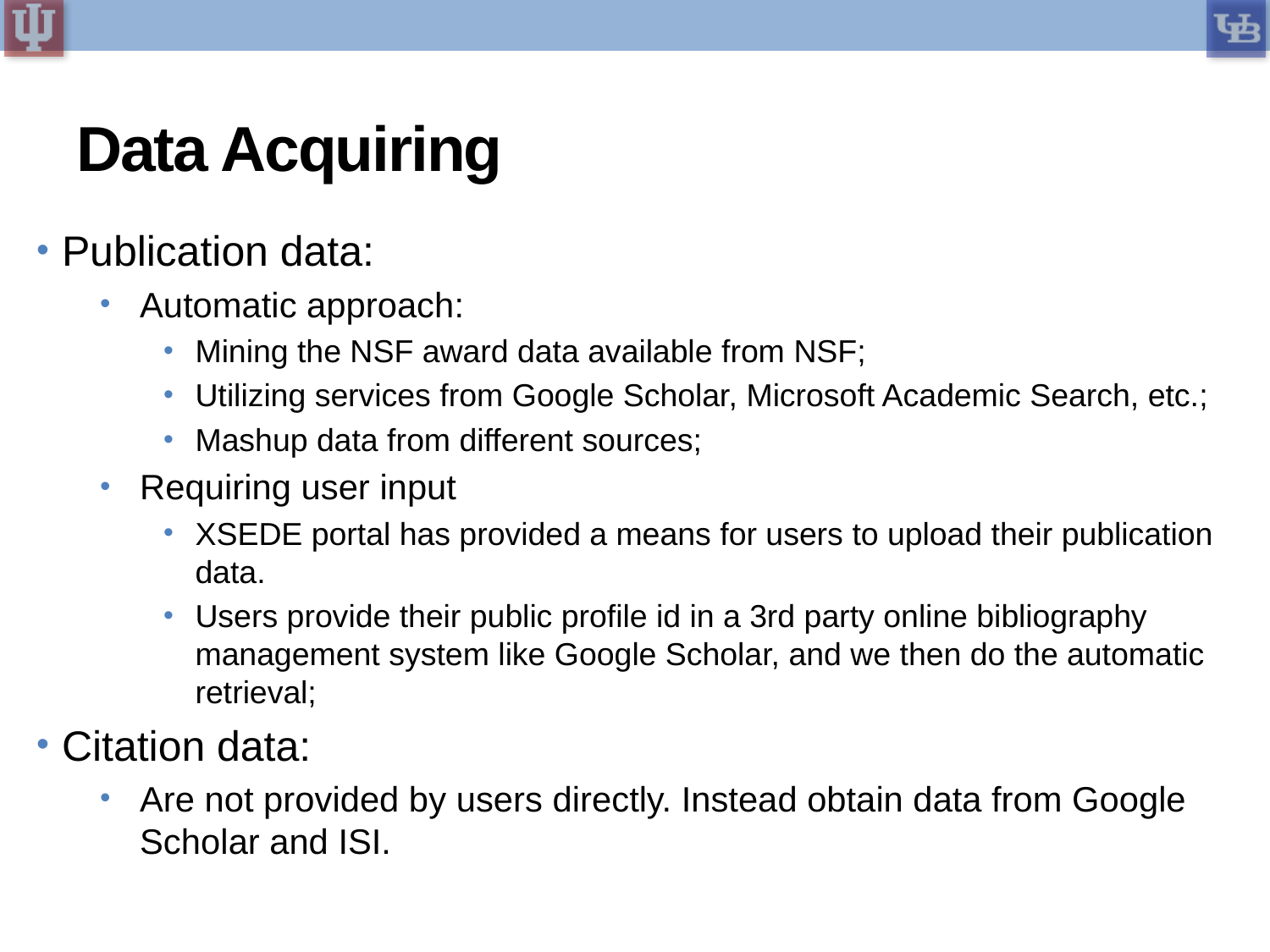

# Data Acquiring
Publication data:
Automatic approach:
Mining the NSF award data available from NSF;
Utilizing services from Google Scholar, Microsoft Academic Search, etc.;
Mashup data from different sources;
Requiring user input
XSEDE portal has provided a means for users to upload their publication data.
Users provide their public profile id in a 3rd party online bibliography management system like Google Scholar, and we then do the automatic retrieval;
Citation data:
Are not provided by users directly. Instead obtain data from Google Scholar and ISI.